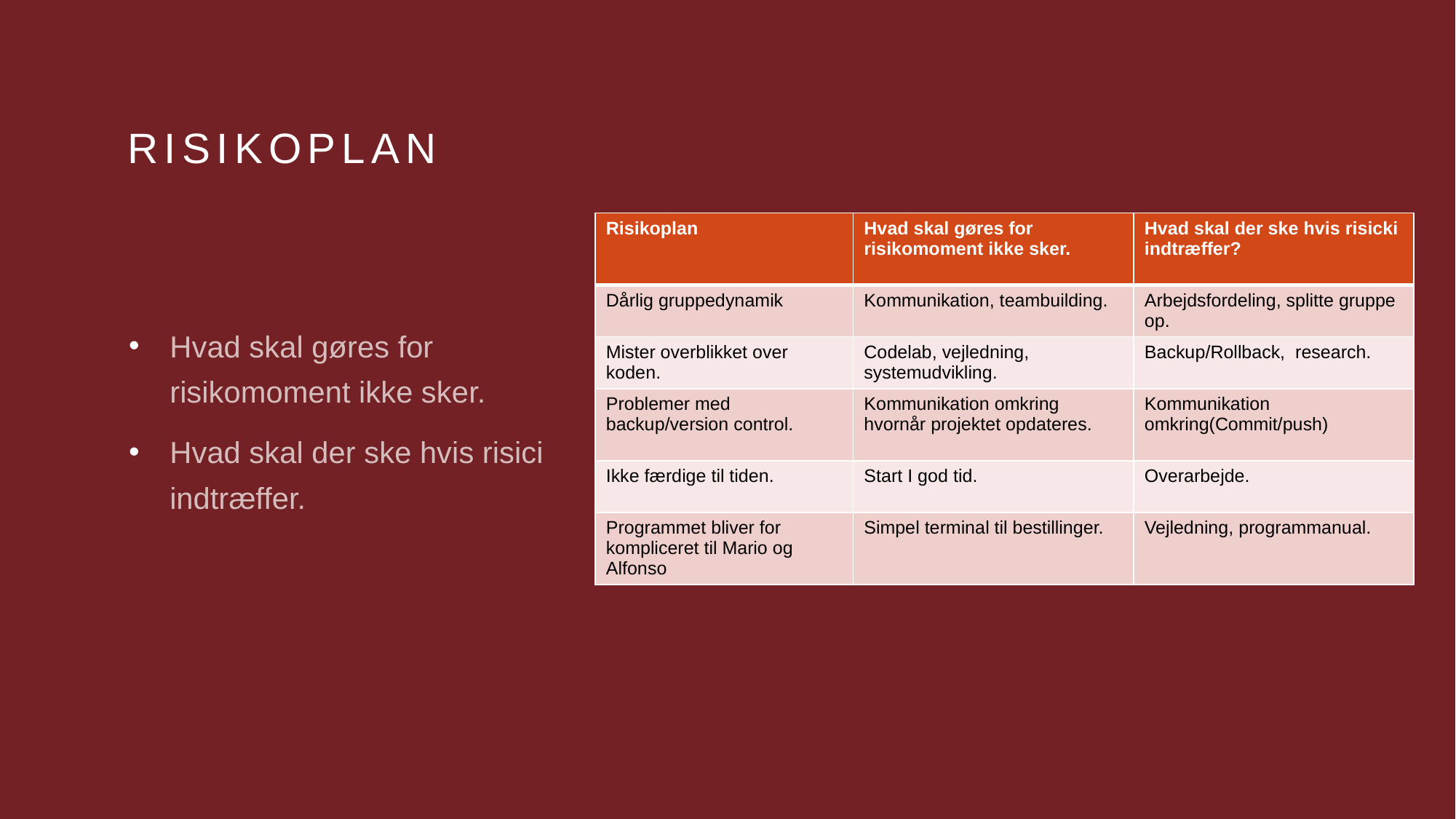

# Risikoplan
| Risikoplan | Hvad skal gøres for risikomoment ikke sker. | Hvad skal der ske hvis risicki indtræffer? |
| --- | --- | --- |
| Dårlig gruppedynamik | Kommunikation, teambuilding. | Arbejdsfordeling, splitte gruppe op. |
| Mister overblikket over koden. | Codelab, vejledning, systemudvikling. | Backup/Rollback, research. |
| Problemer med backup/version control. | Kommunikation omkring hvornår projektet opdateres. | Kommunikation omkring(Commit/push) |
| Ikke færdige til tiden. | Start I god tid. | Overarbejde. |
| Programmet bliver for kompliceret til Mario og Alfonso | Simpel terminal til bestillinger. | Vejledning, programmanual. |
Hvad skal gøres for risikomoment ikke sker.
Hvad skal der ske hvis risici indtræffer.